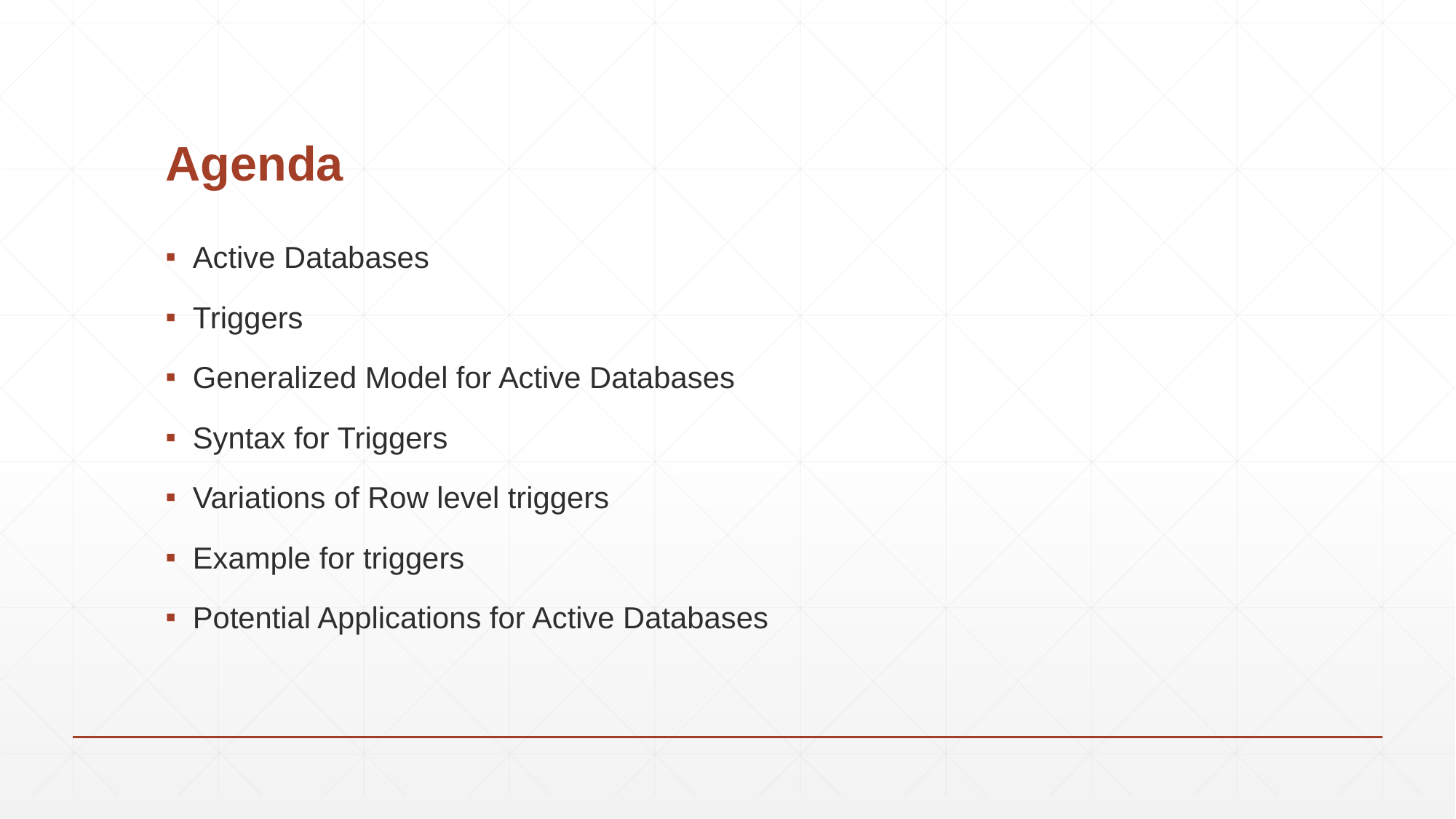

# Agenda
Active Databases
Triggers
Generalized Model for Active Databases
Syntax for Triggers
Variations of Row level triggers
Example for triggers
Potential Applications for Active Databases